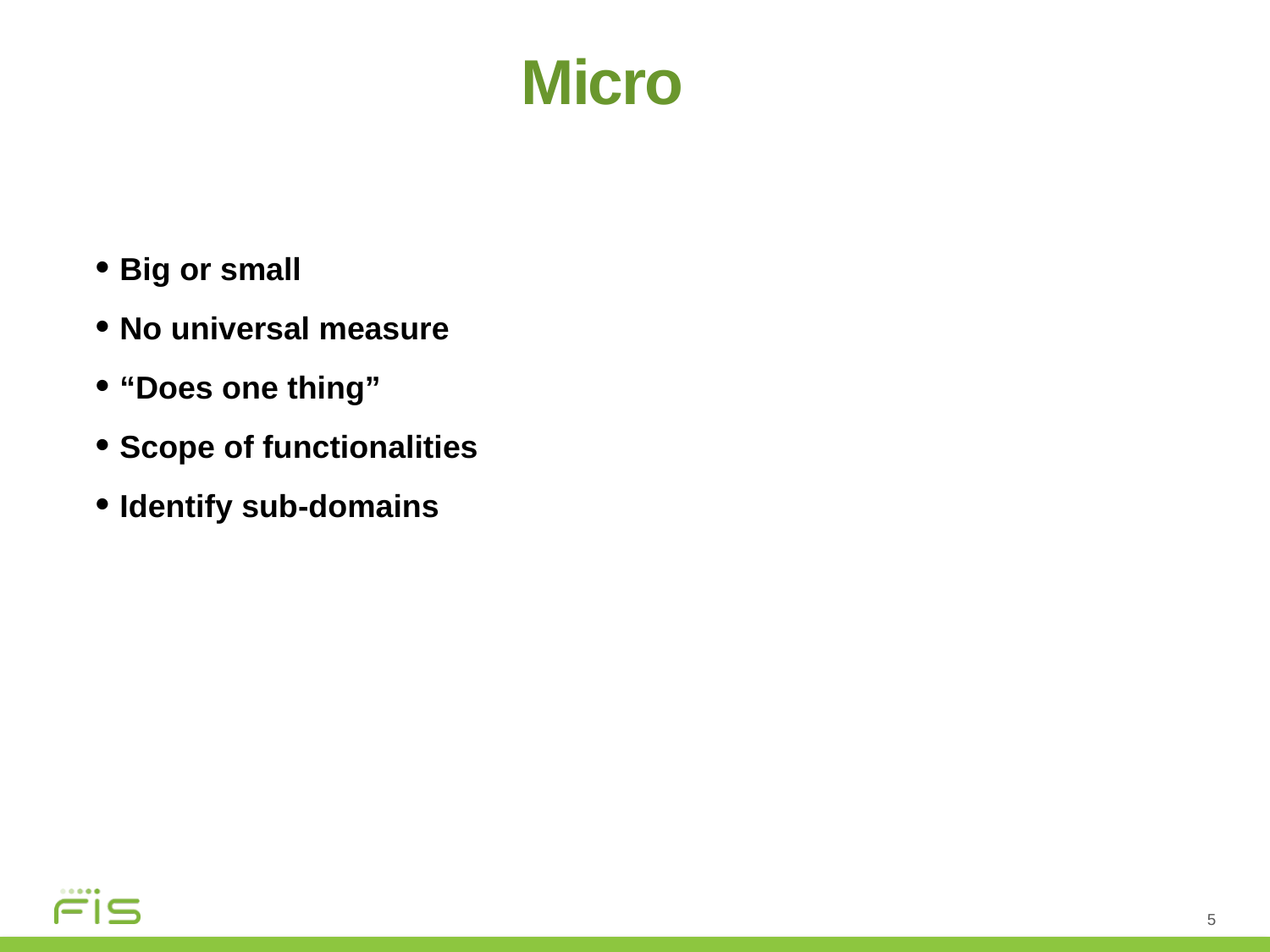

Micro

Big or small
No universal measure
“Does one thing”
Scope of functionalities
Identify sub-domains
5